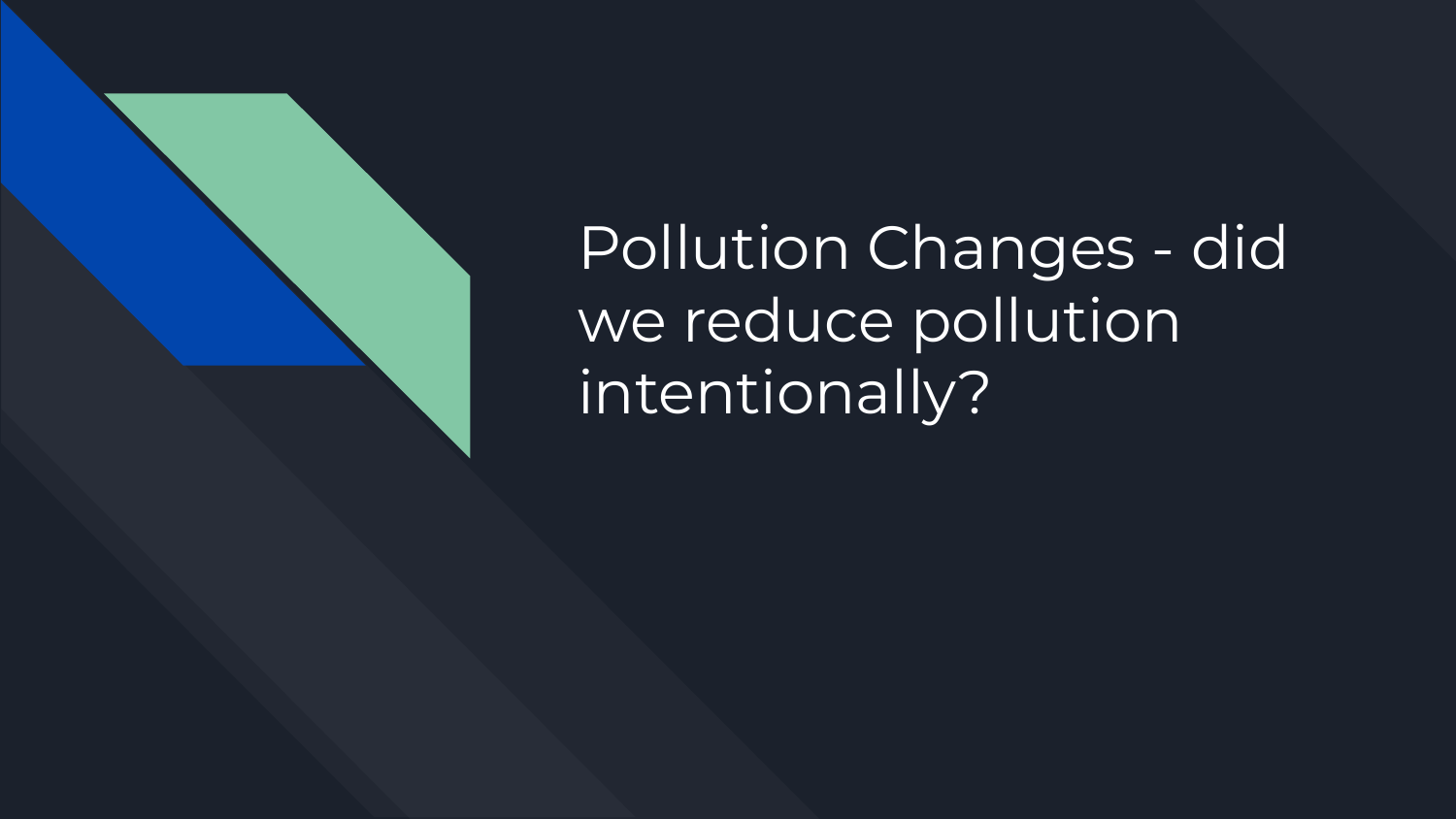

# Pollution Changes - did we reduce pollution intentionally?